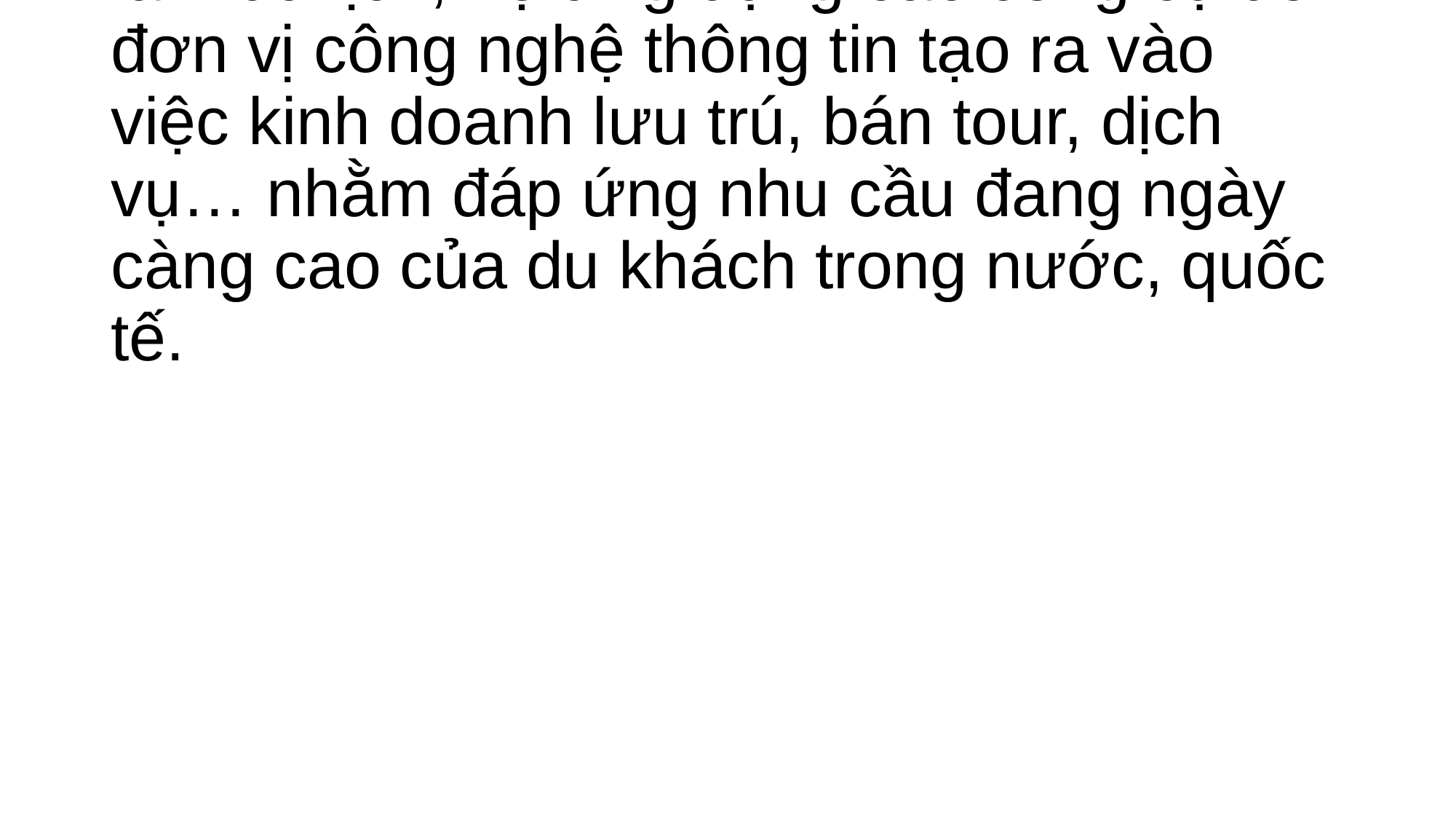

# Loại hình thứ hai là các doanh nghiệp làm du lịch, họ ứng dụng các công cụ do đơn vị công nghệ thông tin tạo ra vào việc kinh doanh lưu trú, bán tour, dịch vụ… nhằm đáp ứng nhu cầu đang ngày càng cao của du khách trong nước, quốc tế.